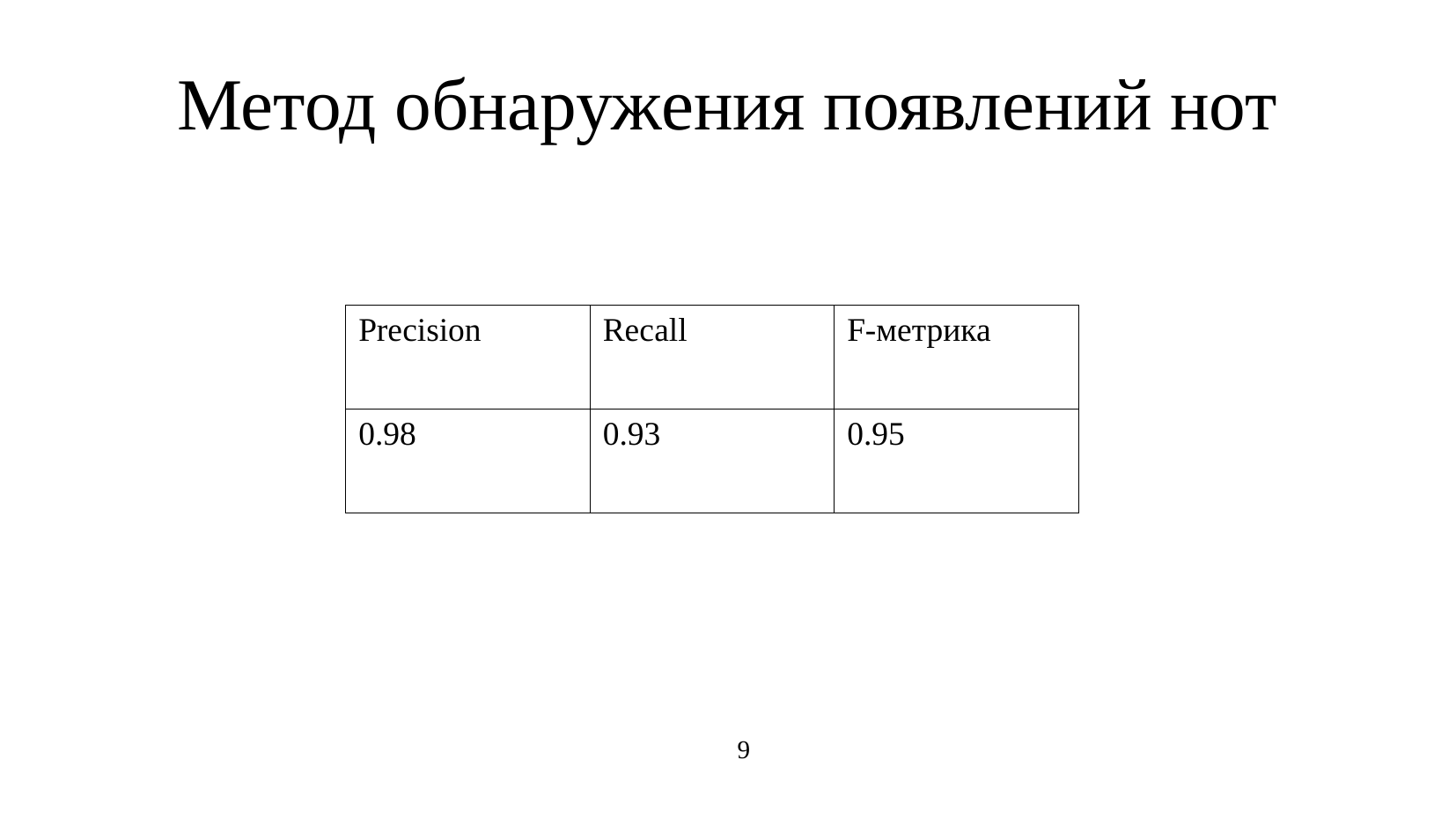

Метод обнаружения появлений нот
| Precision | Recall | F-метрика |
| --- | --- | --- |
| 0.98 | 0.93 | 0.95 |